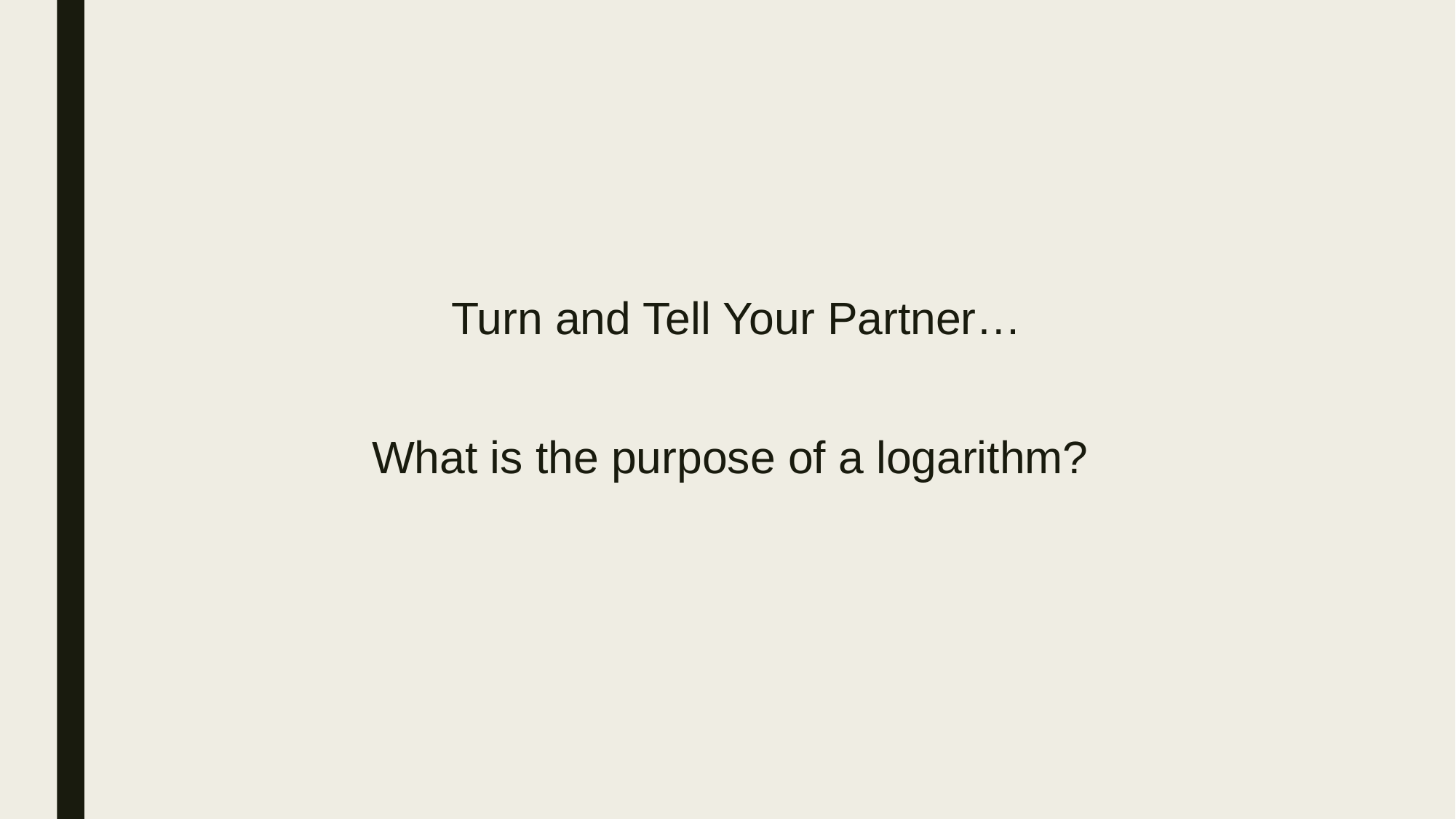

Turn and Tell Your Partner…

What is the purpose of a logarithm?